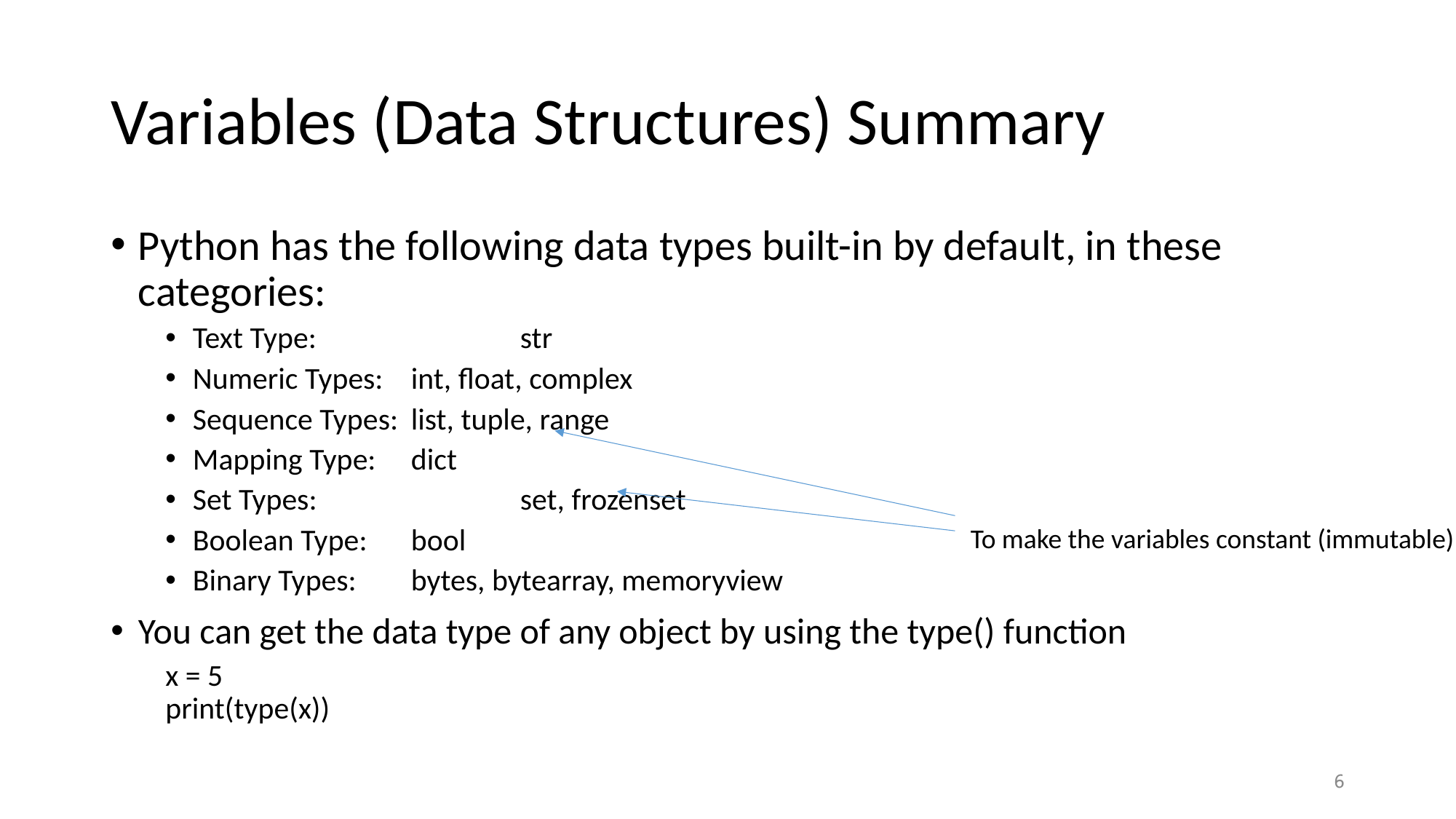

# Variables (Data Structures) Summary
Python has the following data types built-in by default, in these categories:
Text Type:		str
Numeric Types:	int, float, complex
Sequence Types:	list, tuple, range
Mapping Type:	dict
Set Types:		set, frozenset
Boolean Type:	bool
Binary Types:	bytes, bytearray, memoryview
You can get the data type of any object by using the type() function
x = 5
print(type(x))
To make the variables constant (immutable)

6